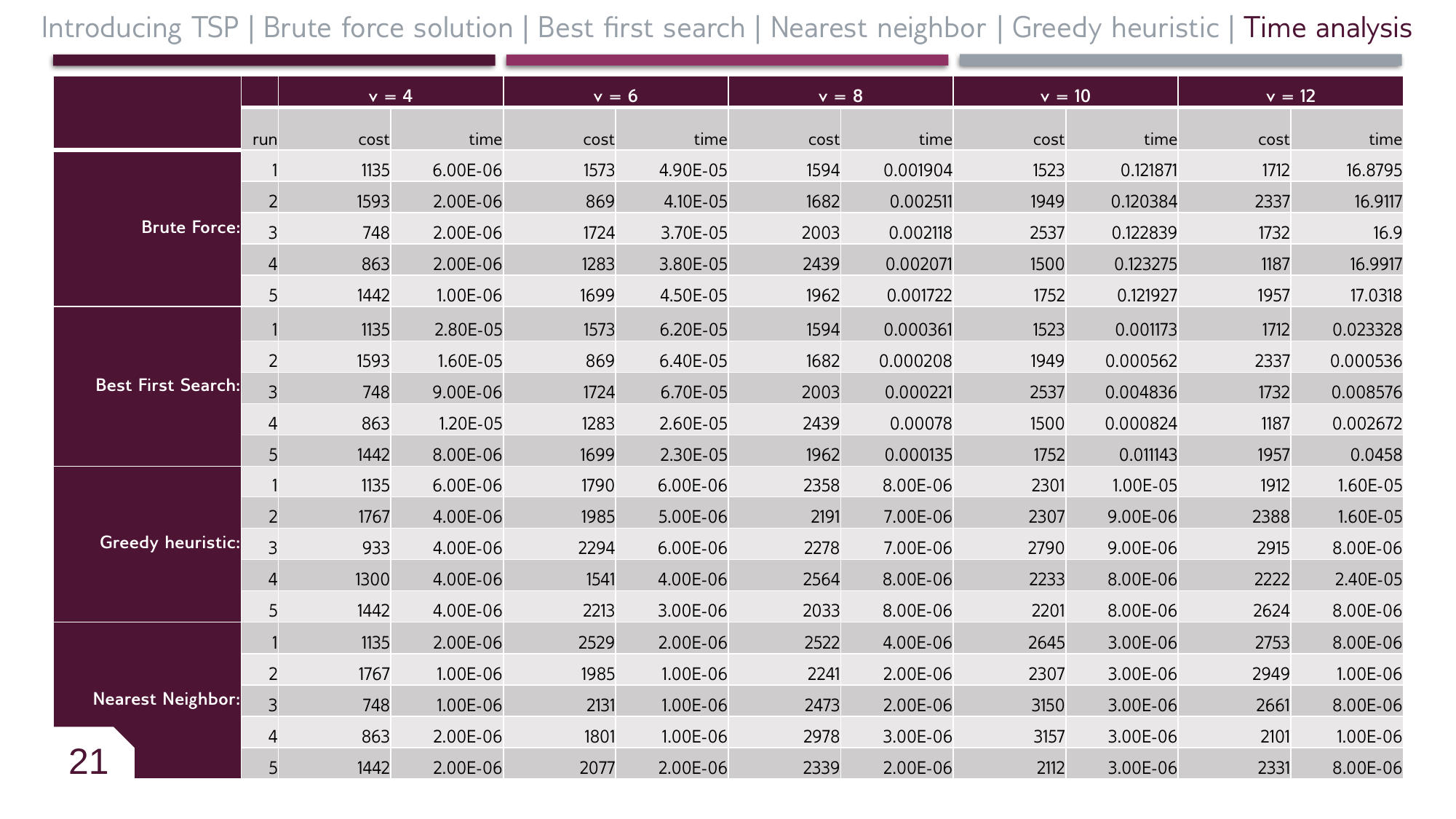

Introducing TSP | Brute force solution | Best first search | Nearest neighbor | Greedy heuristic | Time analysis
|  |  | v = 4 |  | v = 6 |  | v = 8 |  | v = 10 |  | v = 12 |  |
| --- | --- | --- | --- | --- | --- | --- | --- | --- | --- | --- | --- |
|  | run | cost | time | cost | time | cost | time | cost | time | cost | time |
| Brute Force: | 1 | 1135 | 6.00E-06 | 1573 | 4.90E-05 | 1594 | 0.001904 | 1523 | 0.121871 | 1712 | 16.8795 |
|  | 2 | 1593 | 2.00E-06 | 869 | 4.10E-05 | 1682 | 0.002511 | 1949 | 0.120384 | 2337 | 16.9117 |
|  | 3 | 748 | 2.00E-06 | 1724 | 3.70E-05 | 2003 | 0.002118 | 2537 | 0.122839 | 1732 | 16.9 |
|  | 4 | 863 | 2.00E-06 | 1283 | 3.80E-05 | 2439 | 0.002071 | 1500 | 0.123275 | 1187 | 16.9917 |
|  | 5 | 1442 | 1.00E-06 | 1699 | 4.50E-05 | 1962 | 0.001722 | 1752 | 0.121927 | 1957 | 17.0318 |
| Best First Search: | 1 | 1135 | 2.80E-05 | 1573 | 6.20E-05 | 1594 | 0.000361 | 1523 | 0.001173 | 1712 | 0.023328 |
|  | 2 | 1593 | 1.60E-05 | 869 | 6.40E-05 | 1682 | 0.000208 | 1949 | 0.000562 | 2337 | 0.000536 |
|  | 3 | 748 | 9.00E-06 | 1724 | 6.70E-05 | 2003 | 0.000221 | 2537 | 0.004836 | 1732 | 0.008576 |
|  | 4 | 863 | 1.20E-05 | 1283 | 2.60E-05 | 2439 | 0.00078 | 1500 | 0.000824 | 1187 | 0.002672 |
|  | 5 | 1442 | 8.00E-06 | 1699 | 2.30E-05 | 1962 | 0.000135 | 1752 | 0.011143 | 1957 | 0.0458 |
| Greedy heuristic: | 1 | 1135 | 6.00E-06 | 1790 | 6.00E-06 | 2358 | 8.00E-06 | 2301 | 1.00E-05 | 1912 | 1.60E-05 |
|  | 2 | 1767 | 4.00E-06 | 1985 | 5.00E-06 | 2191 | 7.00E-06 | 2307 | 9.00E-06 | 2388 | 1.60E-05 |
|  | 3 | 933 | 4.00E-06 | 2294 | 6.00E-06 | 2278 | 7.00E-06 | 2790 | 9.00E-06 | 2915 | 8.00E-06 |
|  | 4 | 1300 | 4.00E-06 | 1541 | 4.00E-06 | 2564 | 8.00E-06 | 2233 | 8.00E-06 | 2222 | 2.40E-05 |
|  | 5 | 1442 | 4.00E-06 | 2213 | 3.00E-06 | 2033 | 8.00E-06 | 2201 | 8.00E-06 | 2624 | 8.00E-06 |
| Nearest Neighbor: | 1 | 1135 | 2.00E-06 | 2529 | 2.00E-06 | 2522 | 4.00E-06 | 2645 | 3.00E-06 | 2753 | 8.00E-06 |
|  | 2 | 1767 | 1.00E-06 | 1985 | 1.00E-06 | 2241 | 2.00E-06 | 2307 | 3.00E-06 | 2949 | 1.00E-06 |
|  | 3 | 748 | 1.00E-06 | 2131 | 1.00E-06 | 2473 | 2.00E-06 | 3150 | 3.00E-06 | 2661 | 8.00E-06 |
|  | 4 | 863 | 2.00E-06 | 1801 | 1.00E-06 | 2978 | 3.00E-06 | 3157 | 3.00E-06 | 2101 | 1.00E-06 |
|  | 5 | 1442 | 2.00E-06 | 2077 | 2.00E-06 | 2339 | 2.00E-06 | 2112 | 3.00E-06 | 2331 | 8.00E-06 |
21